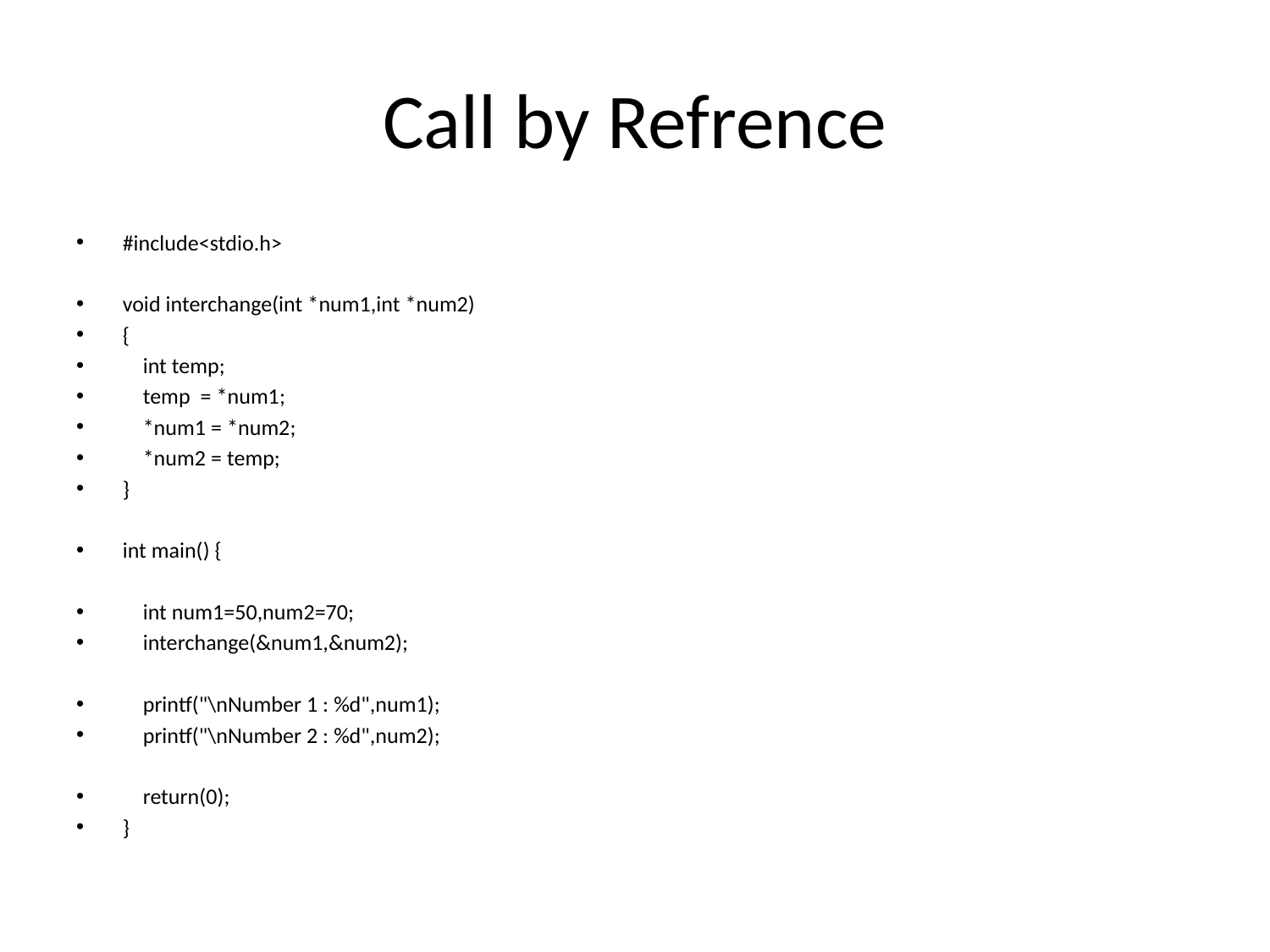

# Call by Refrence
#include<stdio.h>

void interchange(int *num1,int *num2)
{
    int temp;
    temp  = *num1;
    *num1 = *num2;
    *num2 = temp;
}

int main() {

    int num1=50,num2=70;
    interchange(&num1,&num2);

    printf("\nNumber 1 : %d",num1);
    printf("\nNumber 2 : %d",num2);

    return(0);
}